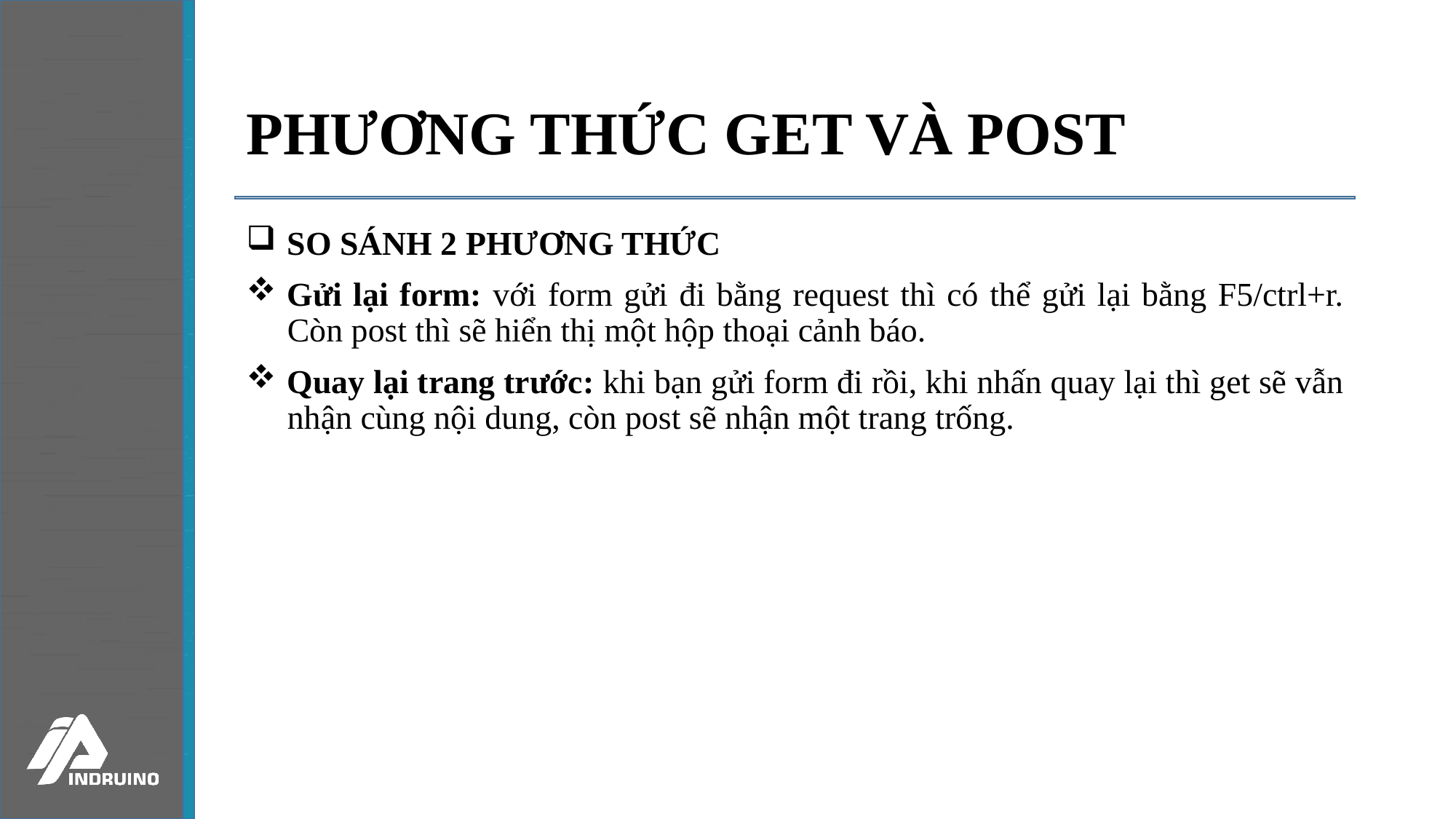

# PHƯƠNG THỨC GET VÀ POST
SO SÁNH 2 PHƯƠNG THỨC
Gửi lại form: với form gửi đi bằng request thì có thể gửi lại bằng F5/ctrl+r. Còn post thì sẽ hiển thị một hộp thoại cảnh báo.
Quay lại trang trước: khi bạn gửi form đi rồi, khi nhấn quay lại thì get sẽ vẫn nhận cùng nội dung, còn post sẽ nhận một trang trống.